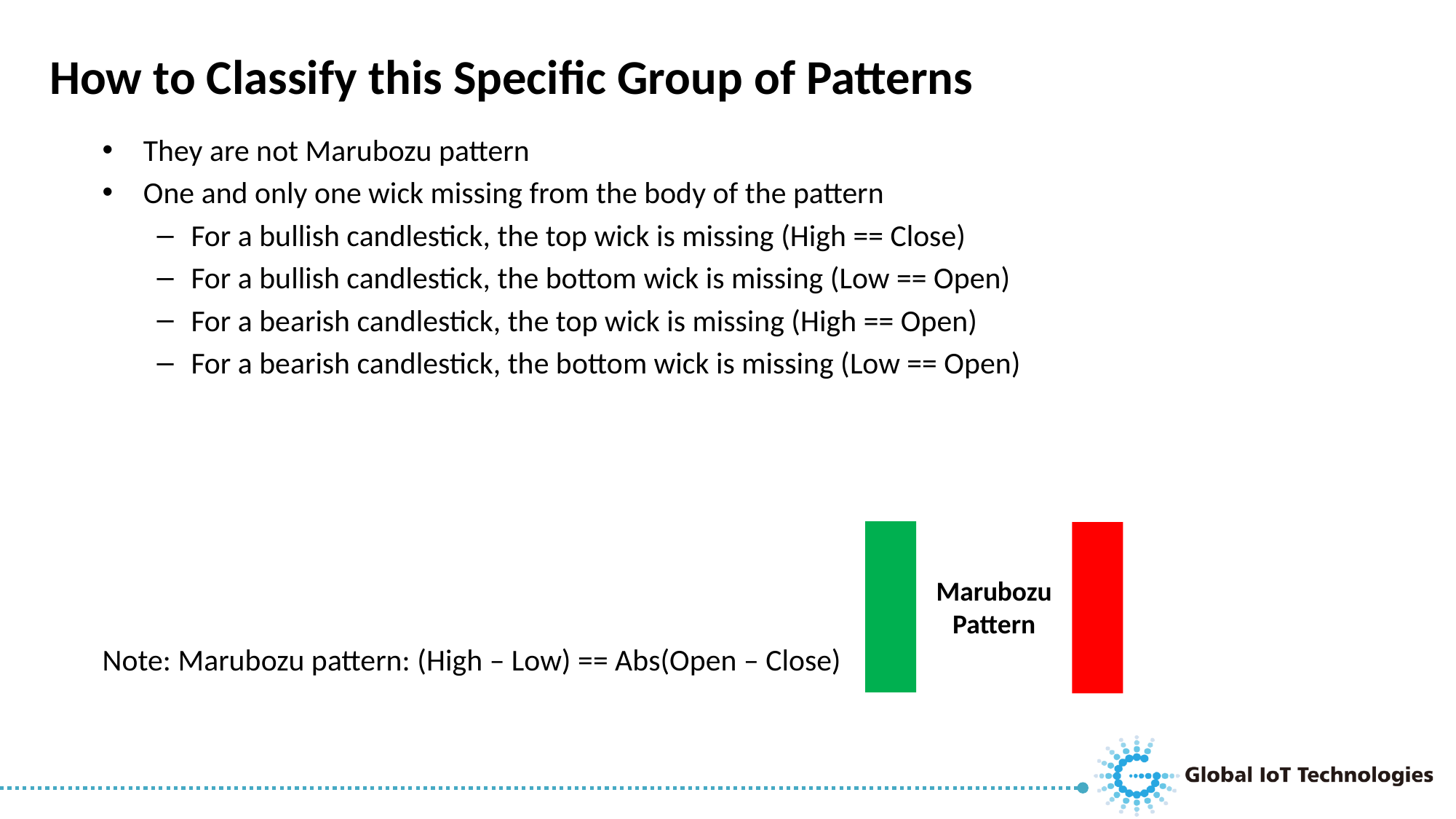

How to Classify this Specific Group of Patterns
They are not Marubozu pattern
One and only one wick missing from the body of the pattern
For a bullish candlestick, the top wick is missing (High == Close)
For a bullish candlestick, the bottom wick is missing (Low == Open)
For a bearish candlestick, the top wick is missing (High == Open)
For a bearish candlestick, the bottom wick is missing (Low == Open)

Note: Marubozu pattern: (High – Low) == Abs(Open – Close)

Marubozu
Pattern